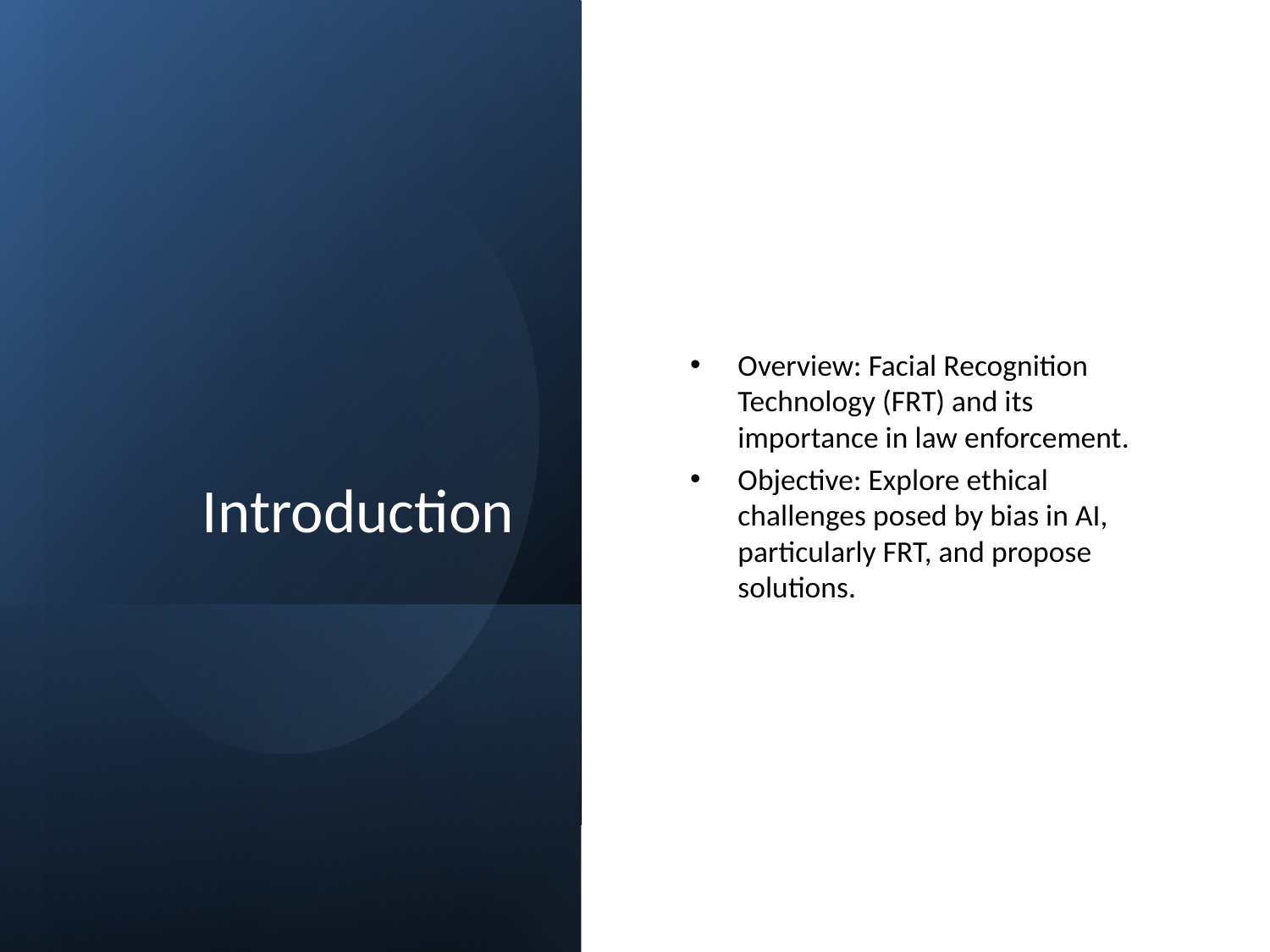

# Introduction
Overview: Facial Recognition Technology (FRT) and its importance in law enforcement.
Objective: Explore ethical challenges posed by bias in AI, particularly FRT, and propose solutions.